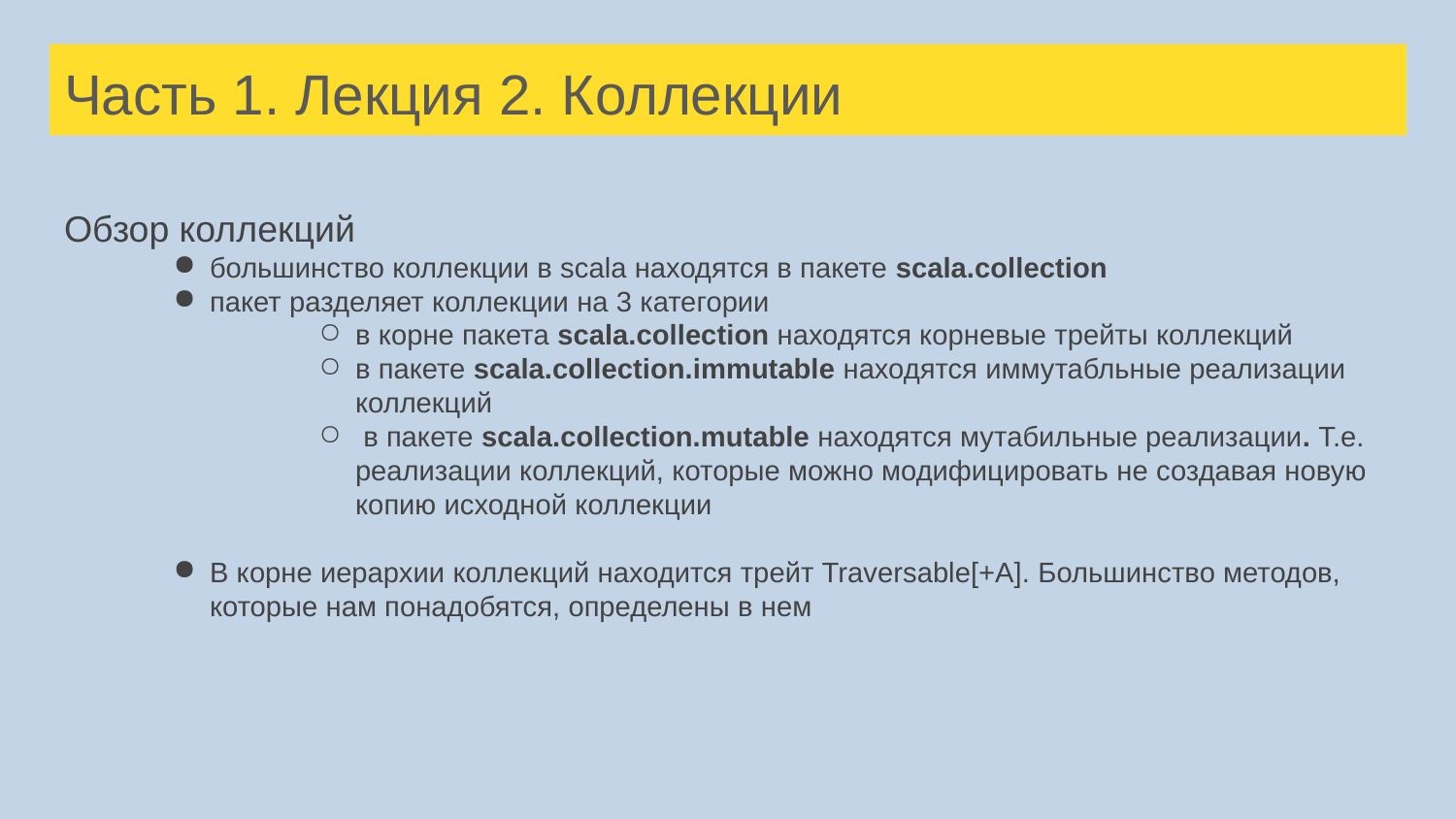

# Часть 1. Лекция 2. Коллекции
Обзор коллекций
большинство коллекции в scala находятся в пакете scala.collection
пакет разделяет коллекции на 3 категории
в корне пакета scala.collection находятся корневые трейты коллекций
в пакете scala.collection.immutable находятся иммутабльные реализации коллекций
 в пакете scala.collection.mutable находятся мутабильные реализации. Т.е. реализации коллекций, которые можно модифицировать не создавая новую копию исходной коллекции

В корне иерархии коллекций находится трейт Traversable[+A]. Большинство методов, которые нам понадобятся, определены в нем